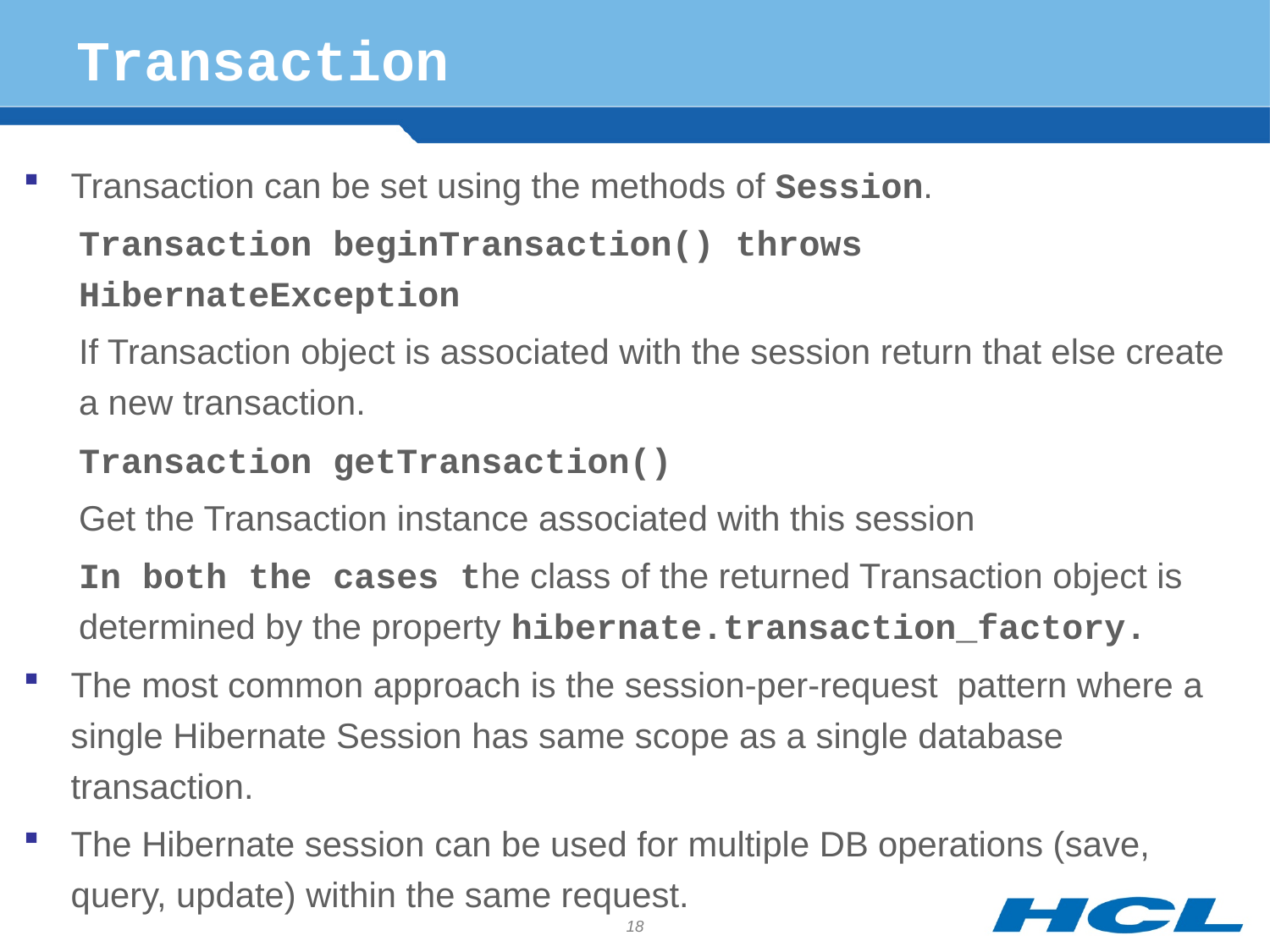

# Transaction
Transaction can be set using the methods of Session.
Transaction beginTransaction() throws HibernateException
If Transaction object is associated with the session return that else create a new transaction.
Transaction getTransaction()
Get the Transaction instance associated with this session
In both the cases the class of the returned Transaction object is determined by the property hibernate.transaction_factory.
The most common approach is the session-per-request  pattern where a single Hibernate Session has same scope as a single database transaction.
The Hibernate session can be used for multiple DB operations (save, query, update) within the same request.

18